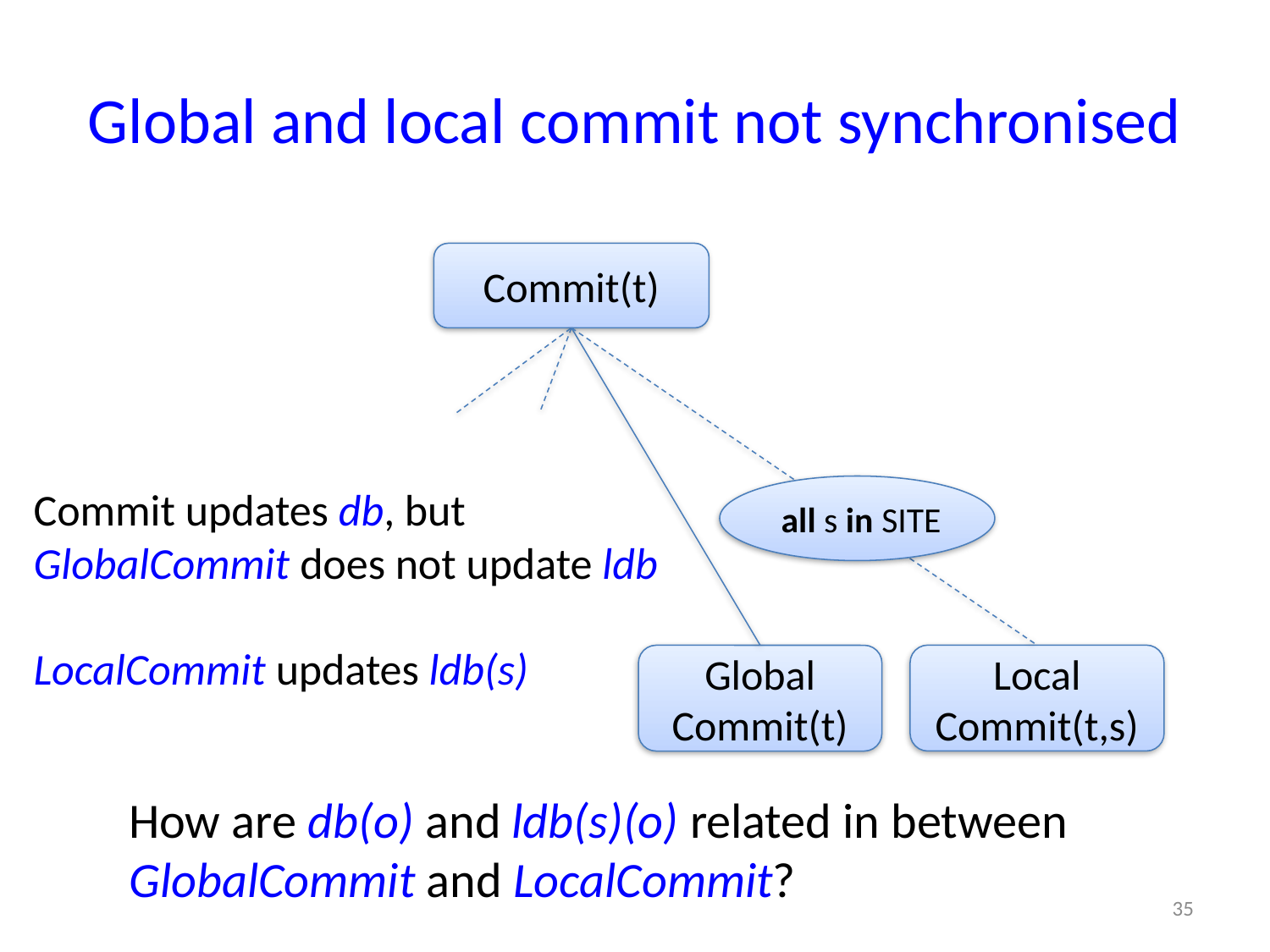

# Global and local commit not synchronised

Commit(t)
Commit updates db, but GlobalCommit does not update ldb

LocalCommit updates ldb(s)
 all s in SITE
Local Commit(t,s)
Global Commit(t)
How are db(o) and ldb(s)(o) related in between GlobalCommit and LocalCommit?
35